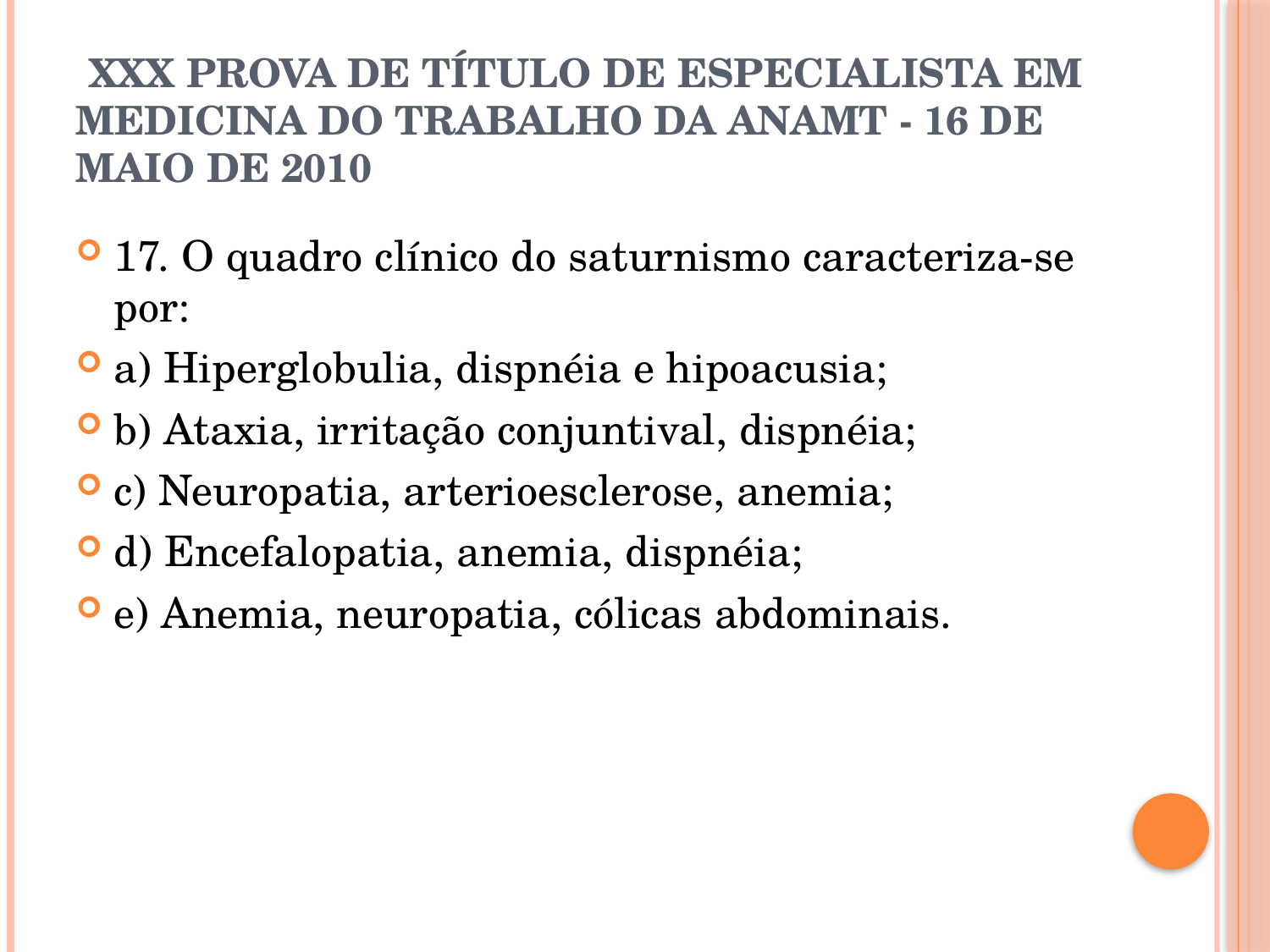

# XXX Prova de Título de Especialista em Medicina do Trabalho da ANAMT - 16 de maio de 2010
17. O quadro clínico do saturnismo caracteriza-se por:
a) Hiperglobulia, dispnéia e hipoacusia;
b) Ataxia, irritação conjuntival, dispnéia;
c) Neuropatia, arterioesclerose, anemia;
d) Encefalopatia, anemia, dispnéia;
e) Anemia, neuropatia, cólicas abdominais.